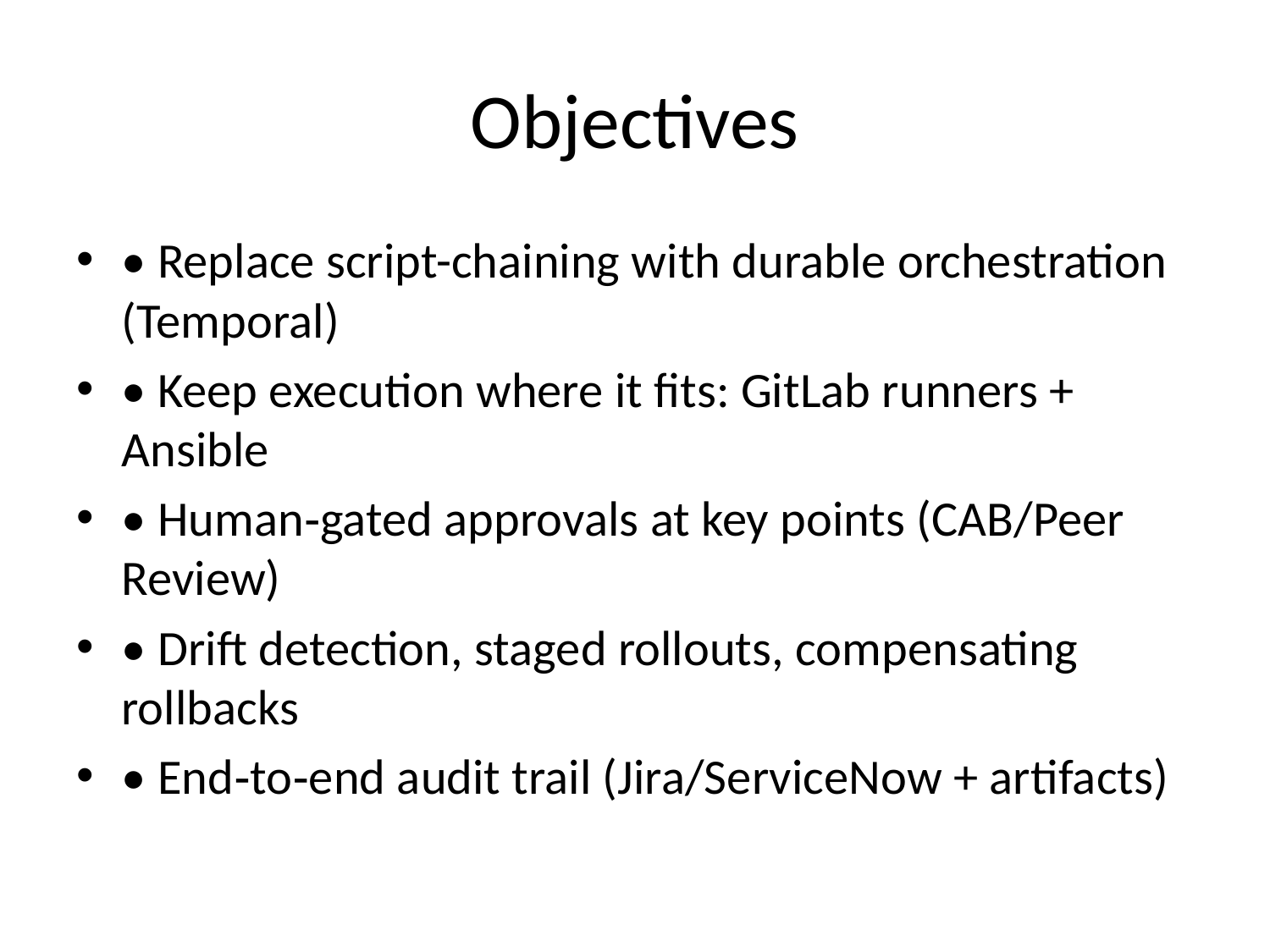

# Objectives
• Replace script-chaining with durable orchestration (Temporal)
• Keep execution where it fits: GitLab runners + Ansible
• Human‑gated approvals at key points (CAB/Peer Review)
• Drift detection, staged rollouts, compensating rollbacks
• End‑to‑end audit trail (Jira/ServiceNow + artifacts)